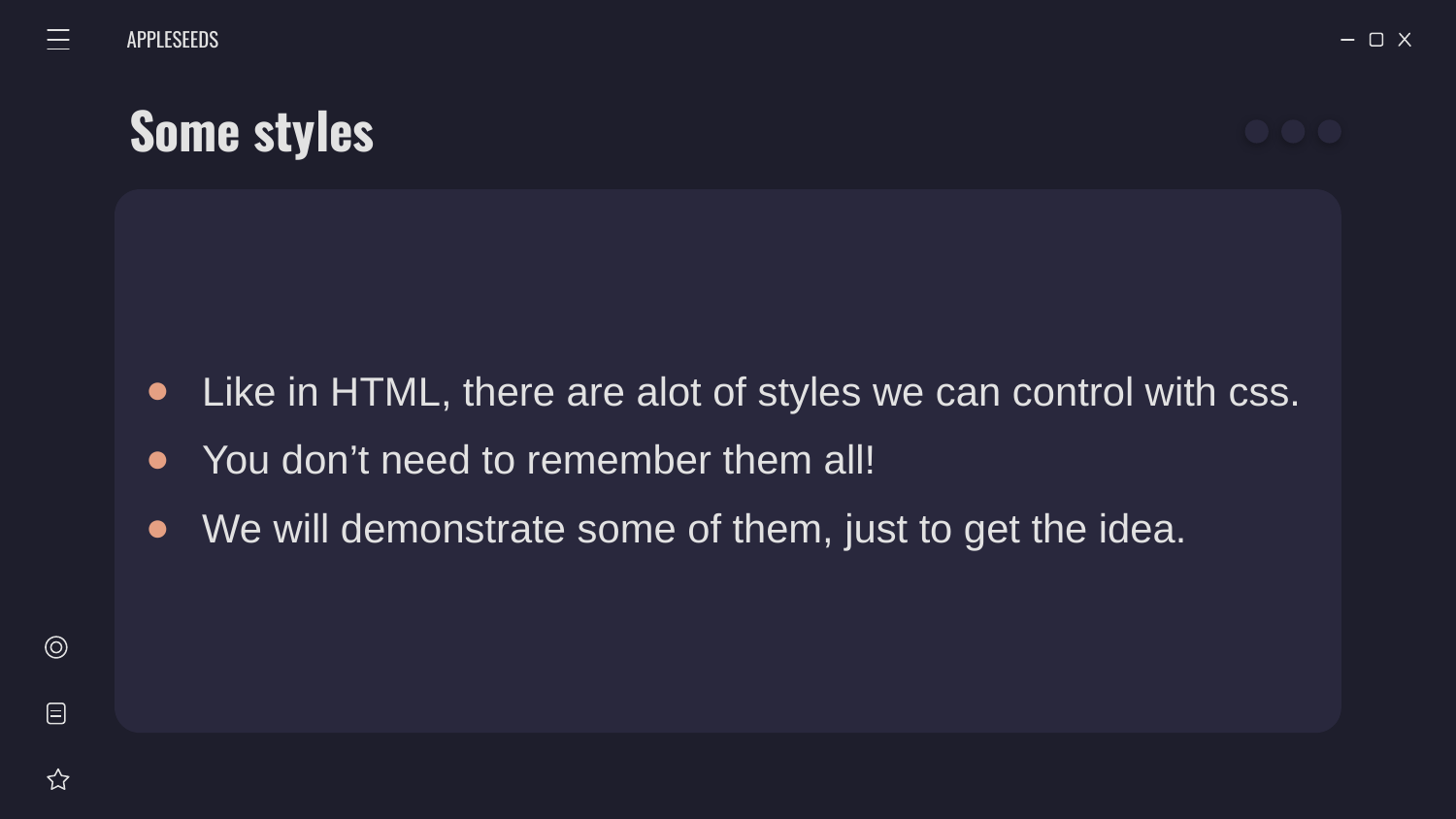

APPLESEEDS

# Some styles

Like in HTML, there are alot of styles we can control with css.
You don’t need to remember them all!
We will demonstrate some of them, just to get the idea.